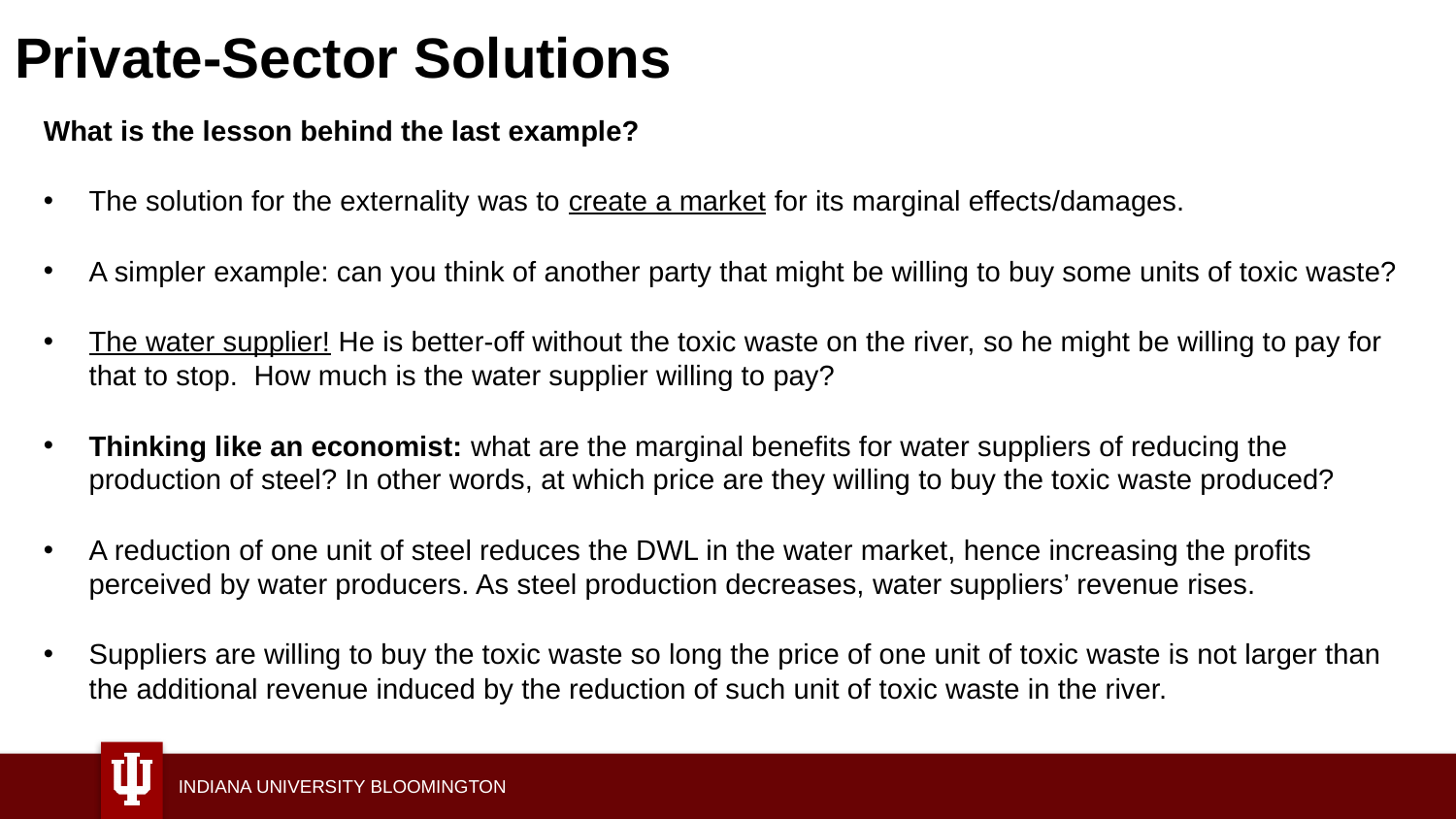

# Private-Sector Solutions
What is the lesson behind the last example?
The solution for the externality was to create a market for its marginal effects/damages.
A simpler example: can you think of another party that might be willing to buy some units of toxic waste?
The water supplier! He is better-off without the toxic waste on the river, so he might be willing to pay for that to stop.  How much is the water supplier willing to pay?
Thinking like an economist: what are the marginal benefits for water suppliers of reducing the production of steel? In other words, at which price are they willing to buy the toxic waste produced?
A reduction of one unit of steel reduces the DWL in the water market, hence increasing the profits perceived by water producers. As steel production decreases, water suppliers’ revenue rises.
Suppliers are willing to buy the toxic waste so long the price of one unit of toxic waste is not larger than the additional revenue induced by the reduction of such unit of toxic waste in the river.